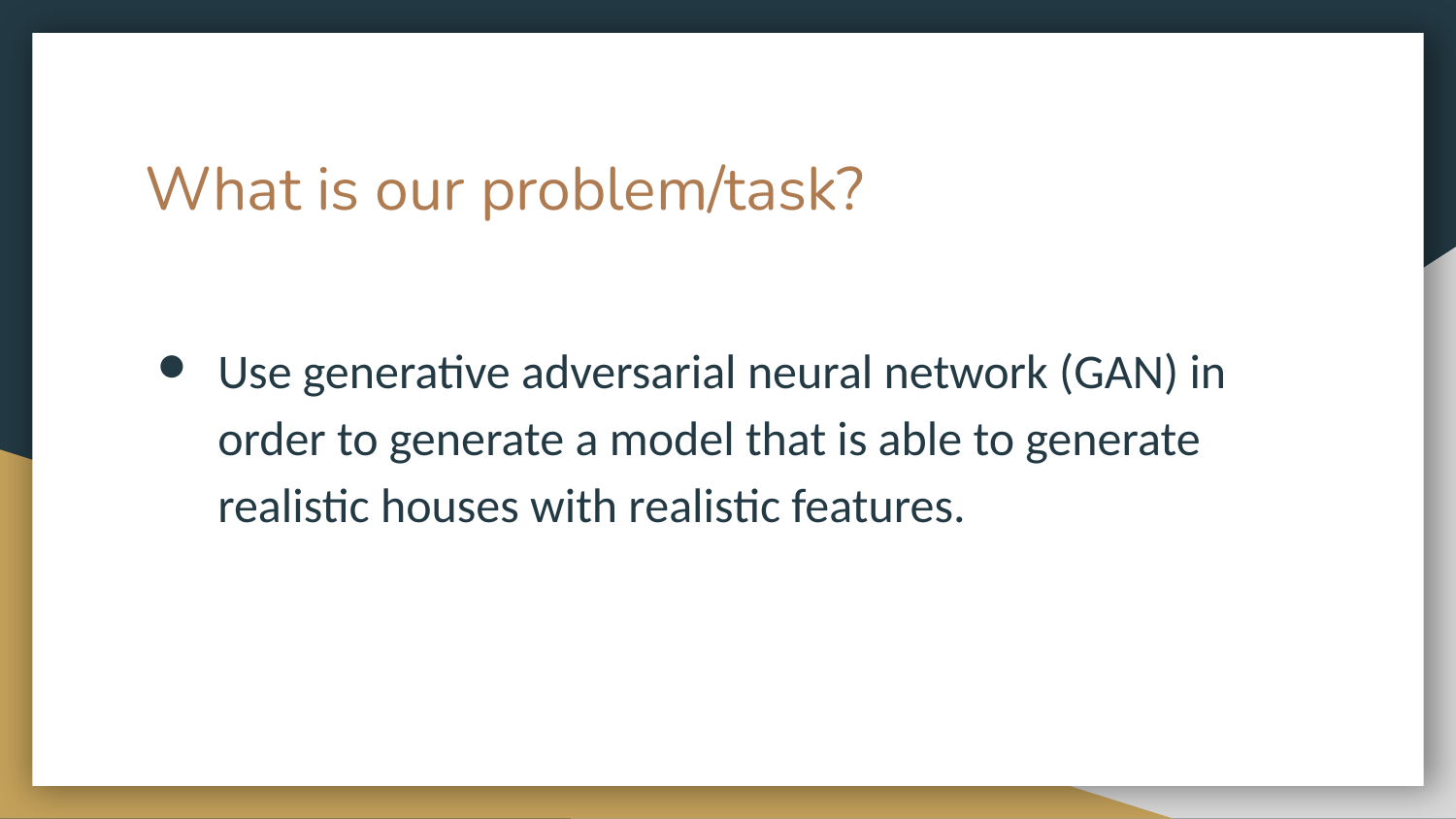

# What is our problem/task?
Use generative adversarial neural network (GAN) in order to generate a model that is able to generate realistic houses with realistic features.